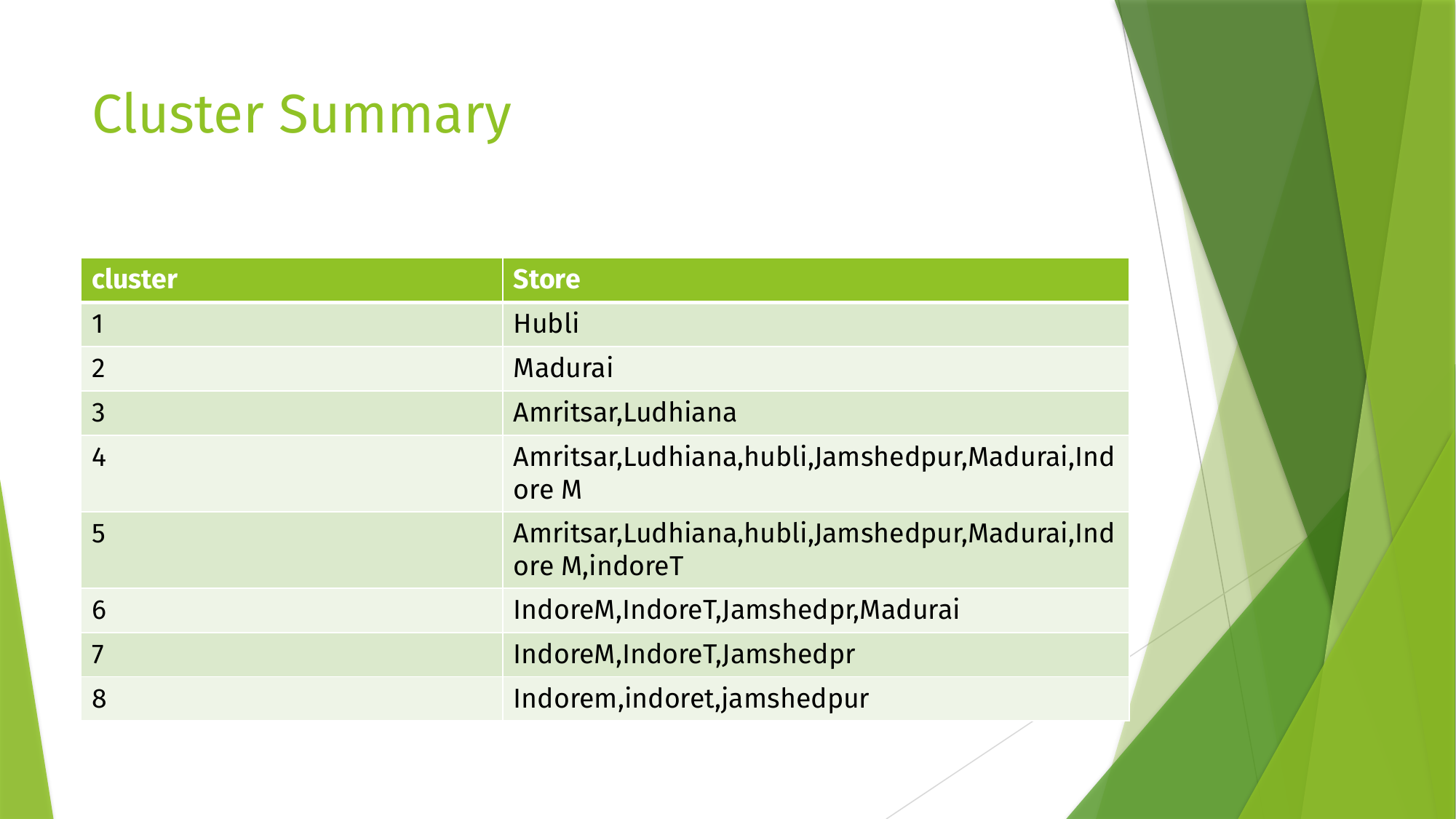

# Cluster Summary
| cluster | Store |
| --- | --- |
| 1 | Hubli |
| 2 | Madurai |
| 3 | Amritsar,Ludhiana |
| 4 | Amritsar,Ludhiana,hubli,Jamshedpur,Madurai,Indore M |
| 5 | Amritsar,Ludhiana,hubli,Jamshedpur,Madurai,Indore M,indoreT |
| 6 | IndoreM,IndoreT,Jamshedpr,Madurai |
| 7 | IndoreM,IndoreT,Jamshedpr |
| 8 | Indorem,indoret,jamshedpur |